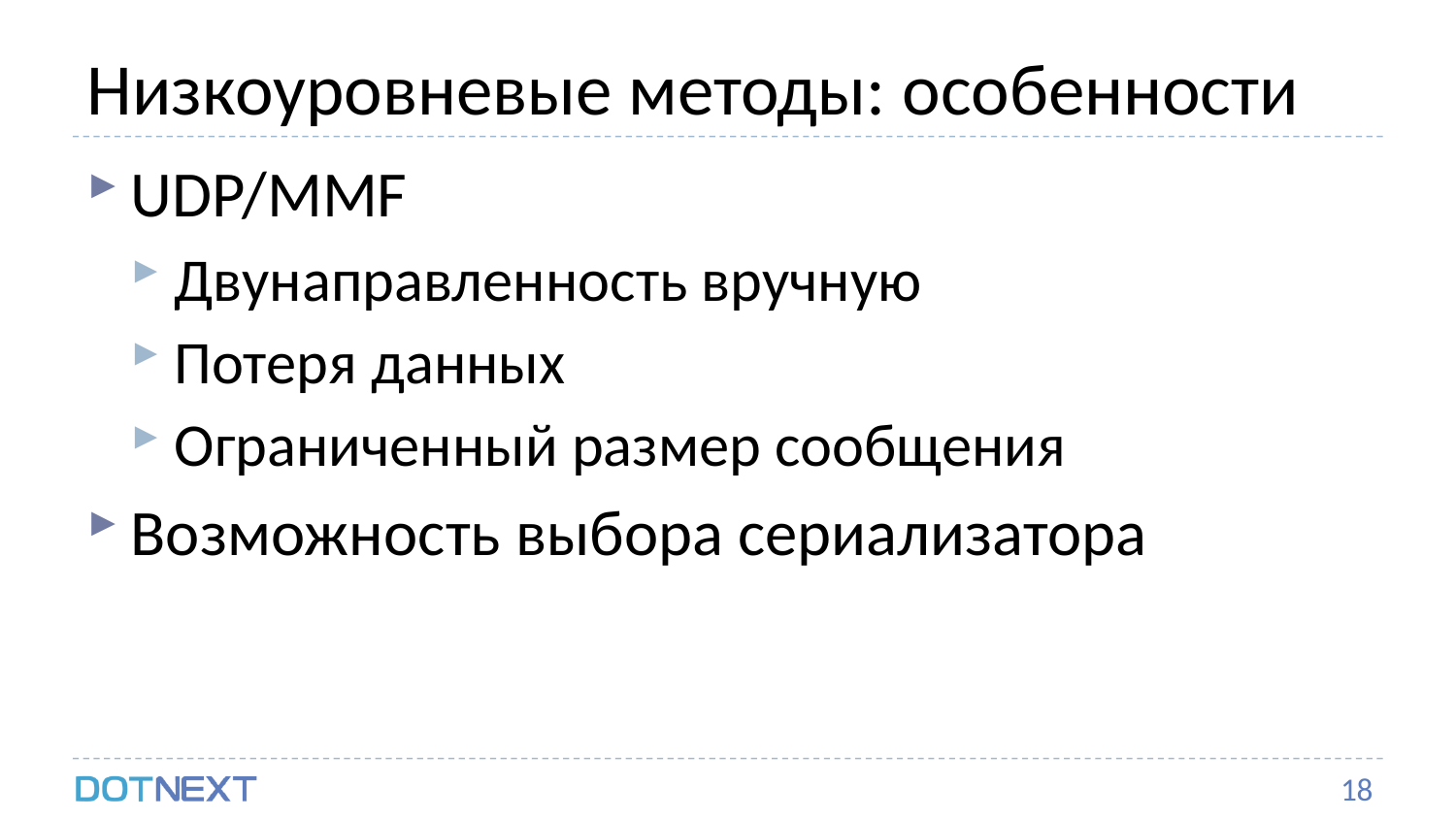

# Низкоуровневые методы: особенности
UDP/MMF
Двунаправленность вручную
Потеря данных
Ограниченный размер сообщения
Возможность выбора сериализатора

18